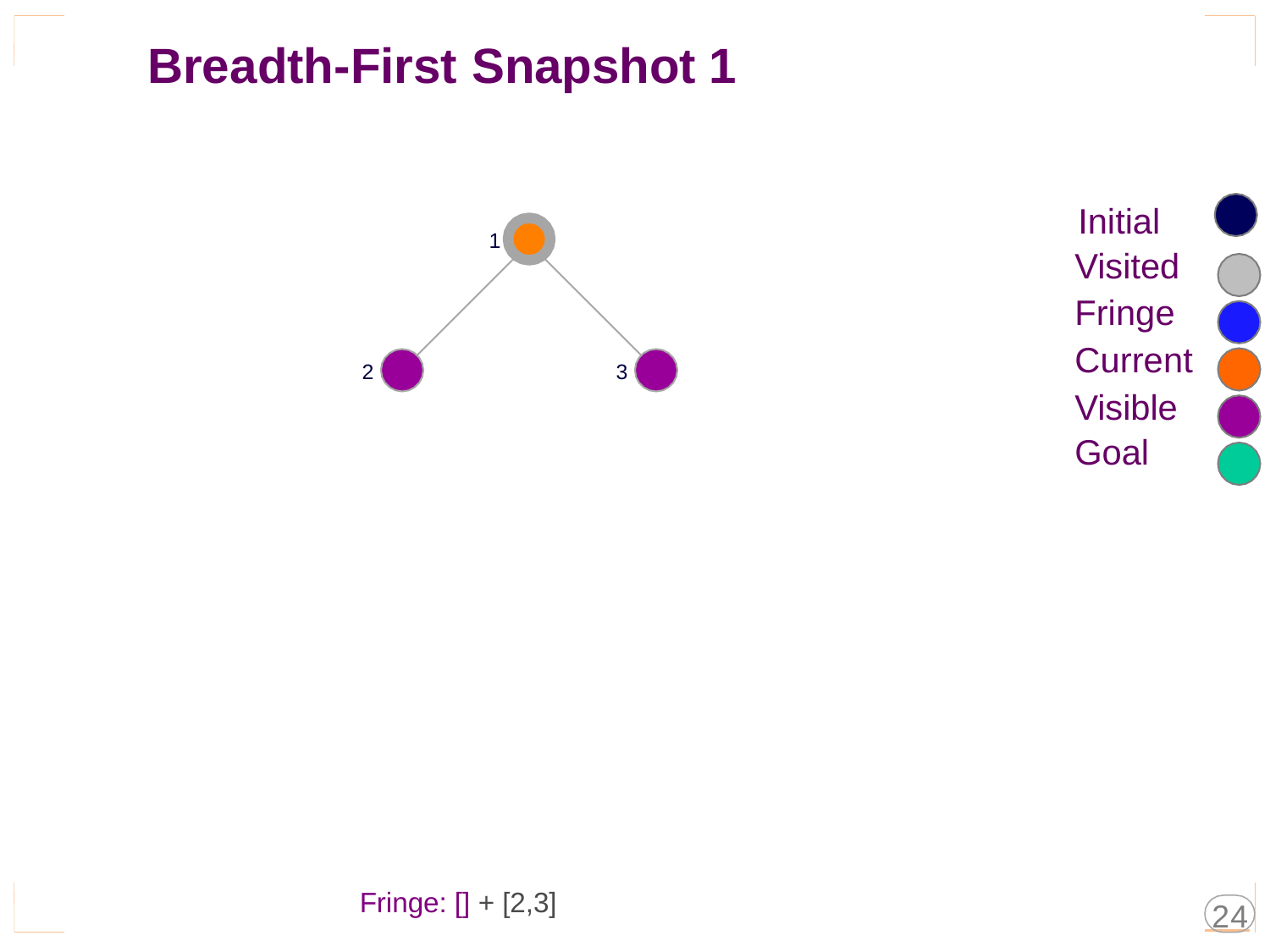

Breadth-First
Snapshot
1

Initial
Visited
Fringe
Current
Visible
Goal

1

2
3

Fringe: [] + [2,3]

24